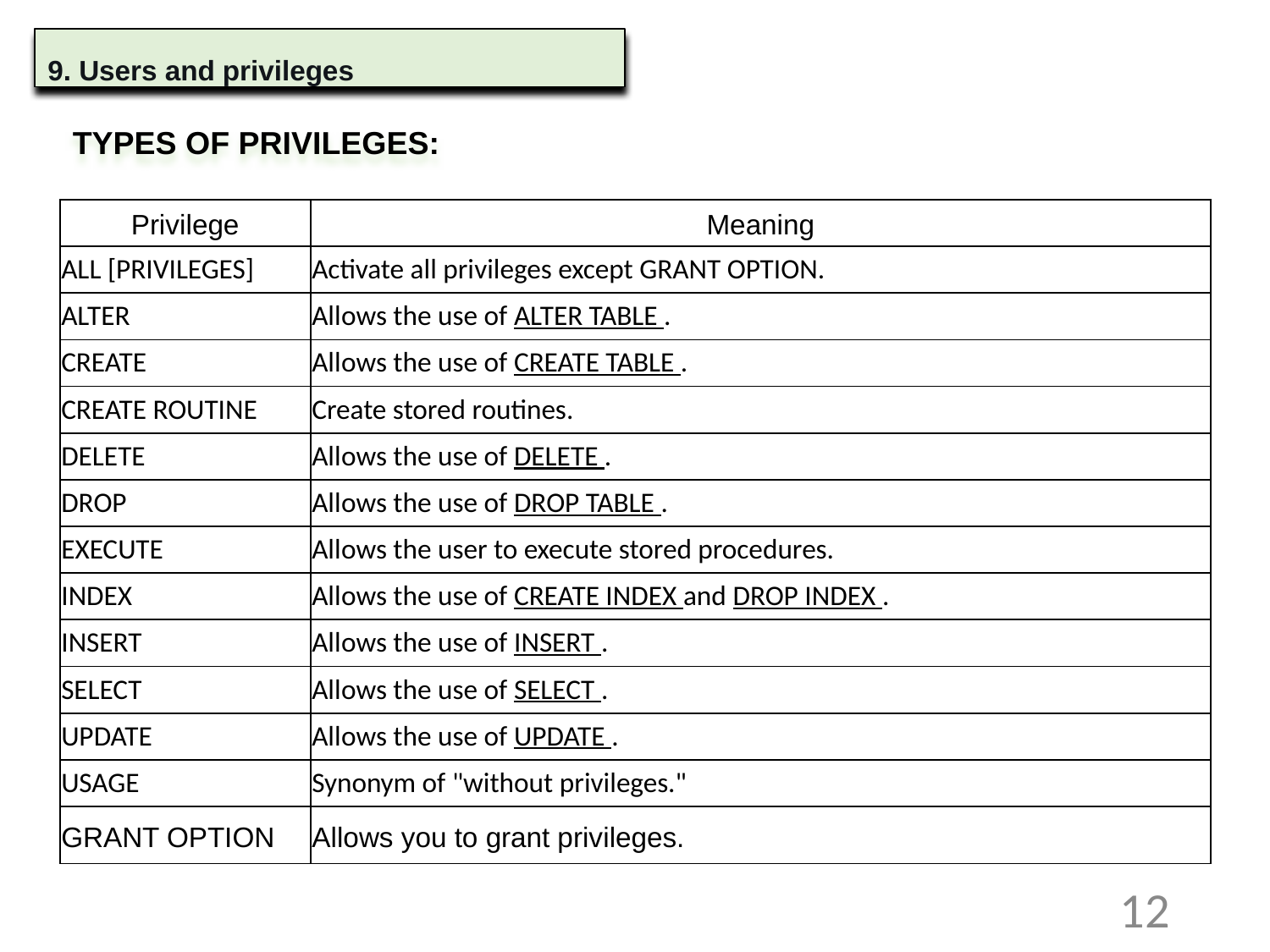

9. Users and privileges
TYPES OF PRIVILEGES:
| Privilege | Meaning |
| --- | --- |
| ALL [PRIVILEGES] | Activate all privileges except GRANT OPTION. |
| ALTER | Allows the use of ALTER TABLE . |
| CREATE | Allows the use of CREATE TABLE . |
| CREATE ROUTINE | Create stored routines. |
| DELETE | Allows the use of DELETE . |
| DROP | Allows the use of DROP TABLE . |
| EXECUTE | Allows the user to execute stored procedures. |
| INDEX | Allows the use of CREATE INDEX and DROP INDEX . |
| INSERT | Allows the use of INSERT . |
| SELECT | Allows the use of SELECT . |
| UPDATE | Allows the use of UPDATE . |
| USAGE | Synonym of "without privileges." |
| GRANT OPTION | Allows you to grant privileges. |
12